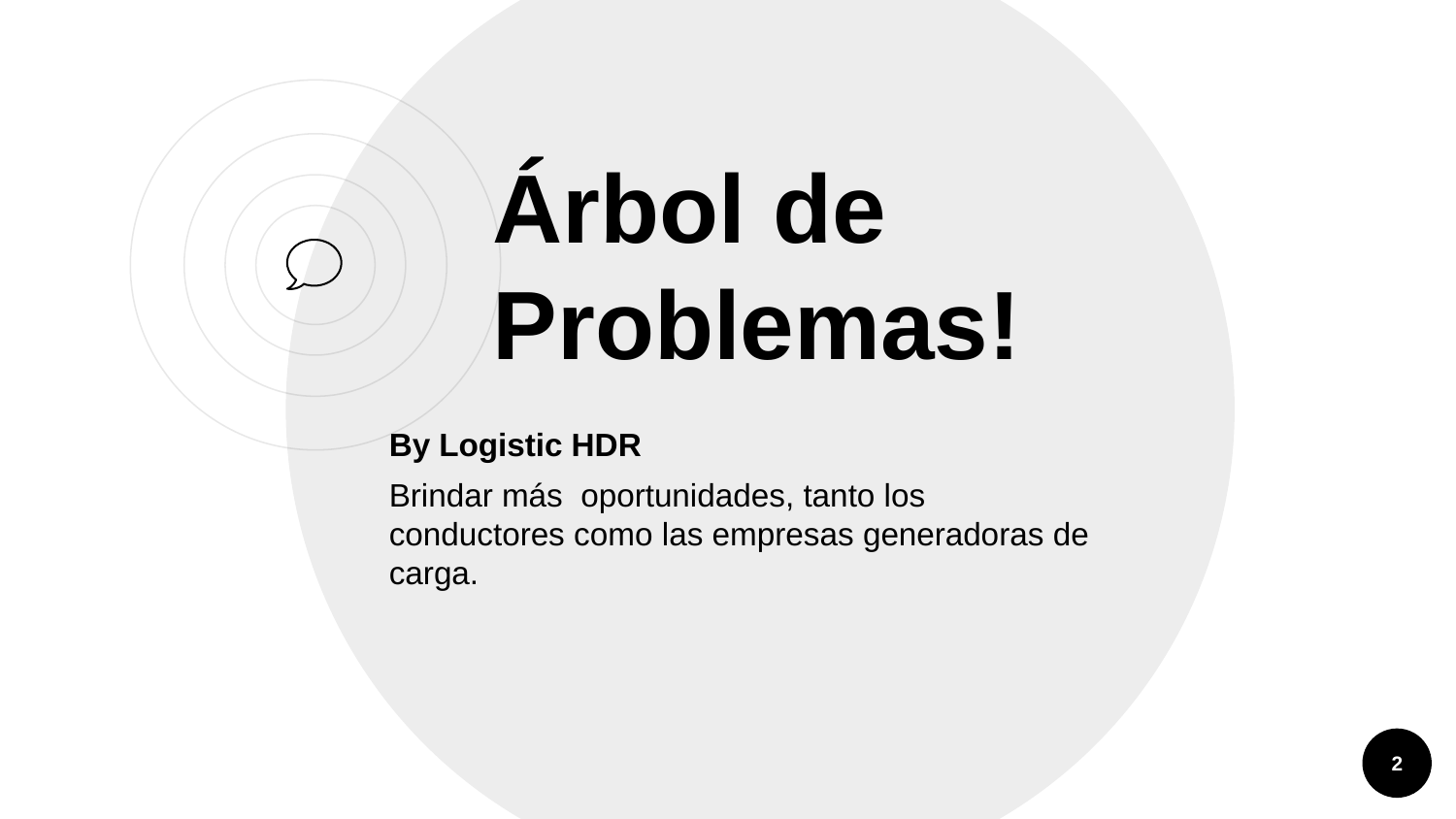

Árbol de Problemas!

By Logistic HDR
Brindar más  oportunidades, tanto los conductores como las empresas generadoras de carga.
2